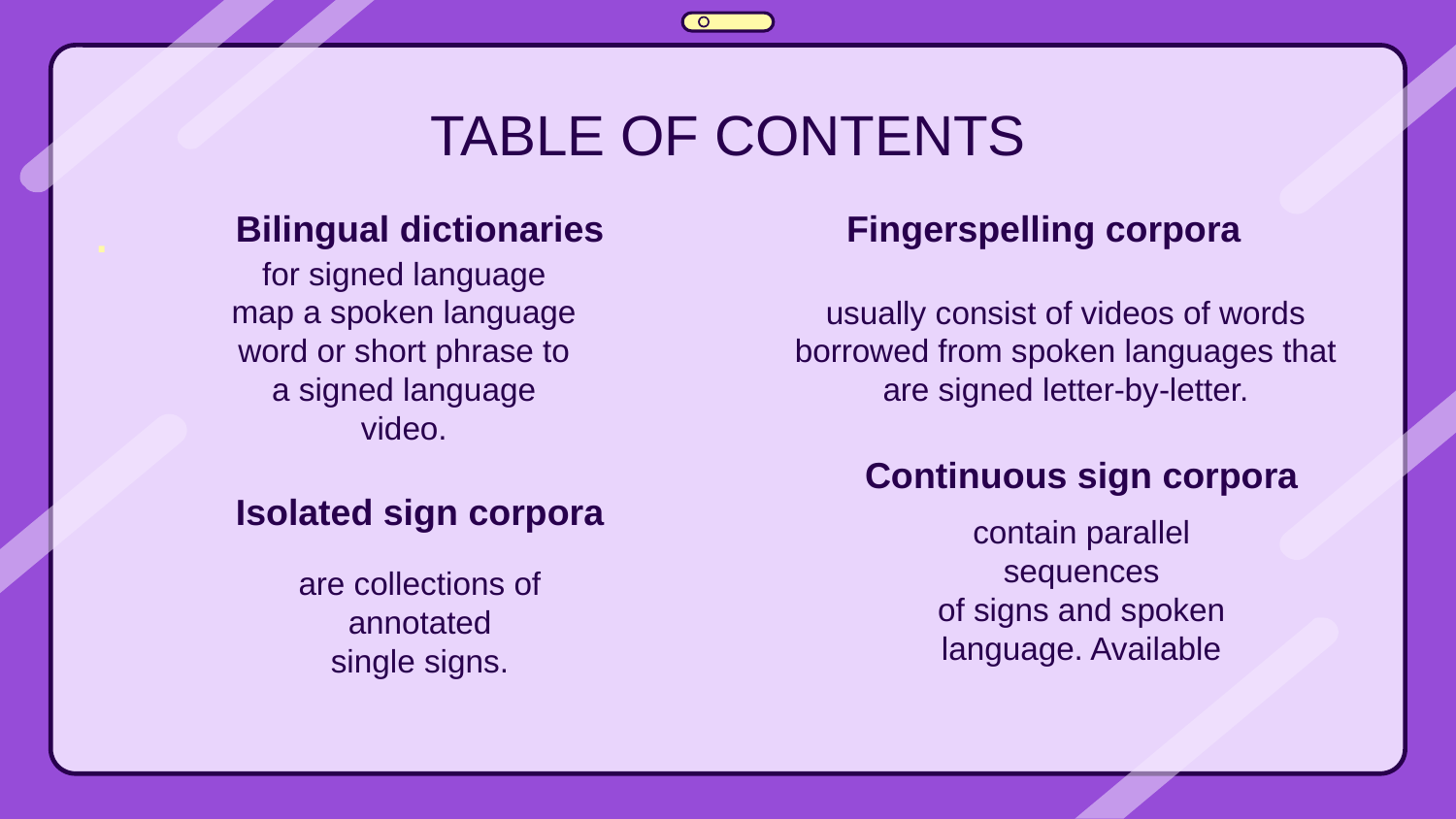

TABLE OF CONTENTS
Bilingual dictionaries
Fingerspelling corpora
# .
for signed language map a spoken language word or short phrase to
a signed language video.

usually consist of videos of words borrowed from spoken languages that are signed letter-by-letter.

Continuous sign corpora
Isolated sign corpora
contain parallel sequences
of signs and spoken language. Available

are collections of annotated
single signs.